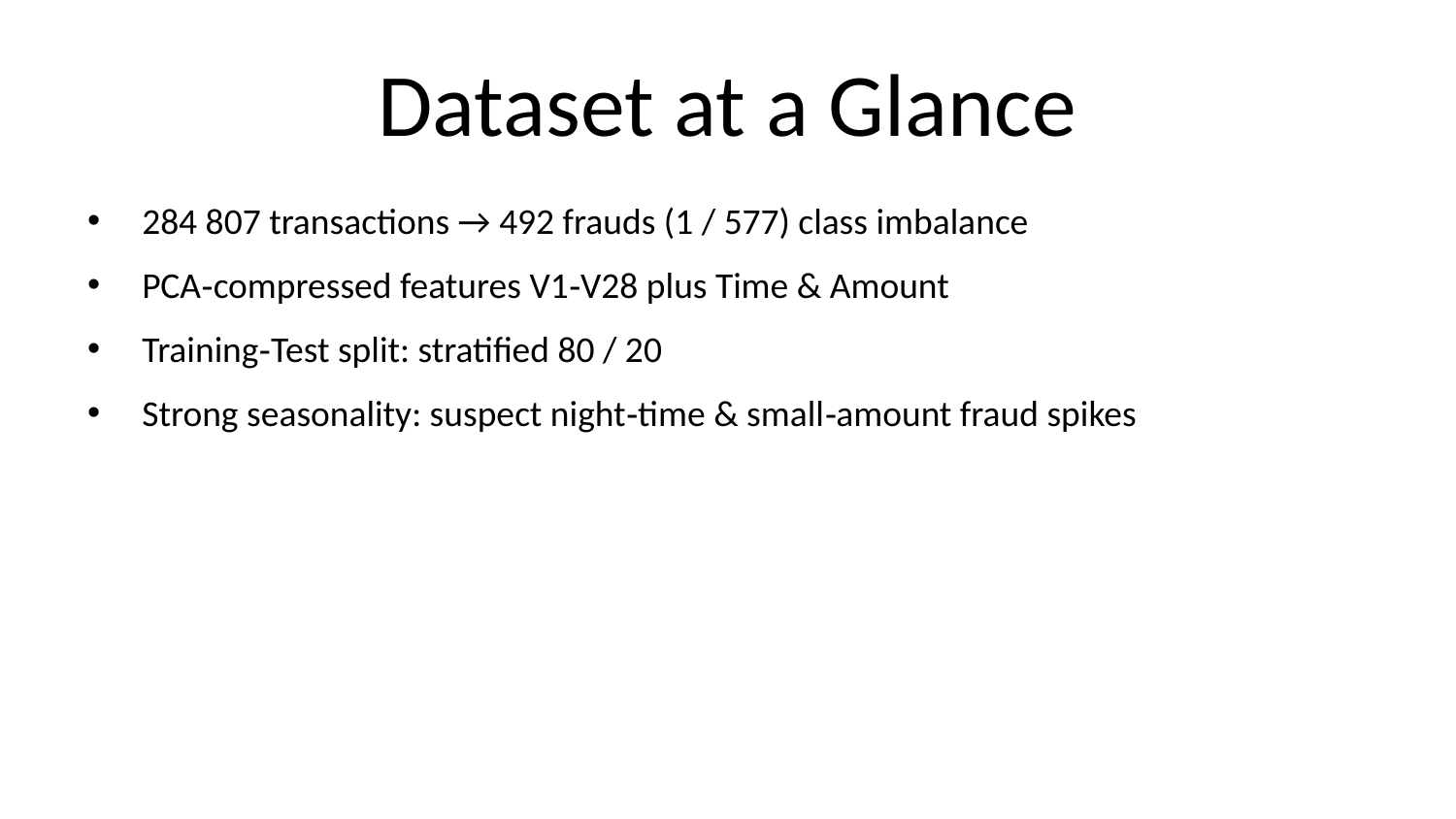

# Dataset at a Glance
284 807 transactions → 492 frauds (1 / 577) class imbalance
PCA‑compressed features V1‑V28 plus Time & Amount
Training‑Test split: stratified 80 / 20
Strong seasonality: suspect night‑time & small‑amount fraud spikes